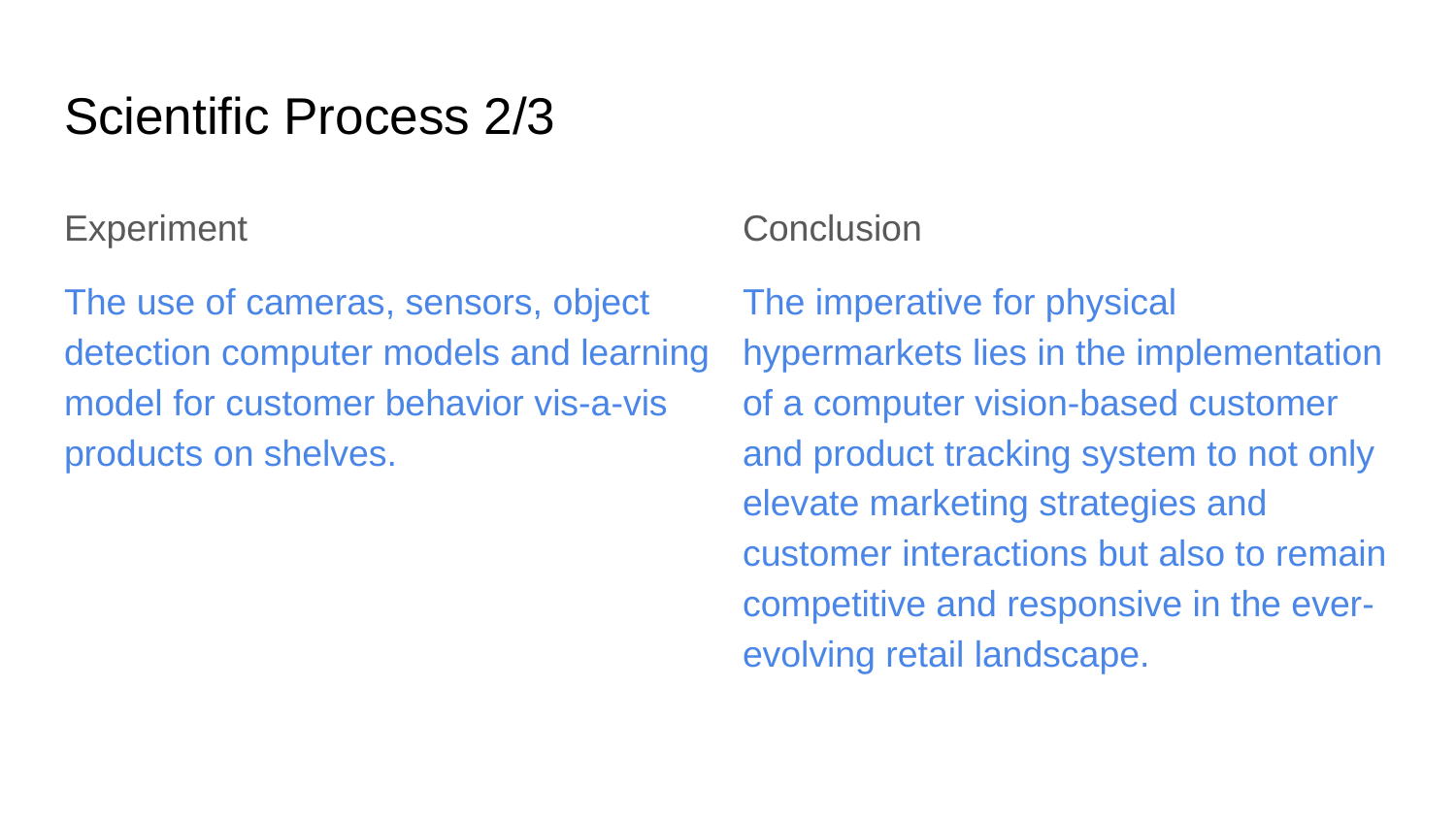

# Scientific Process 2/3
Experiment
The use of cameras, sensors, object detection computer models and learning model for customer behavior vis-a-vis products on shelves.
Conclusion
The imperative for physical hypermarkets lies in the implementation of a computer vision-based customer and product tracking system to not only elevate marketing strategies and customer interactions but also to remain competitive and responsive in the ever-evolving retail landscape.